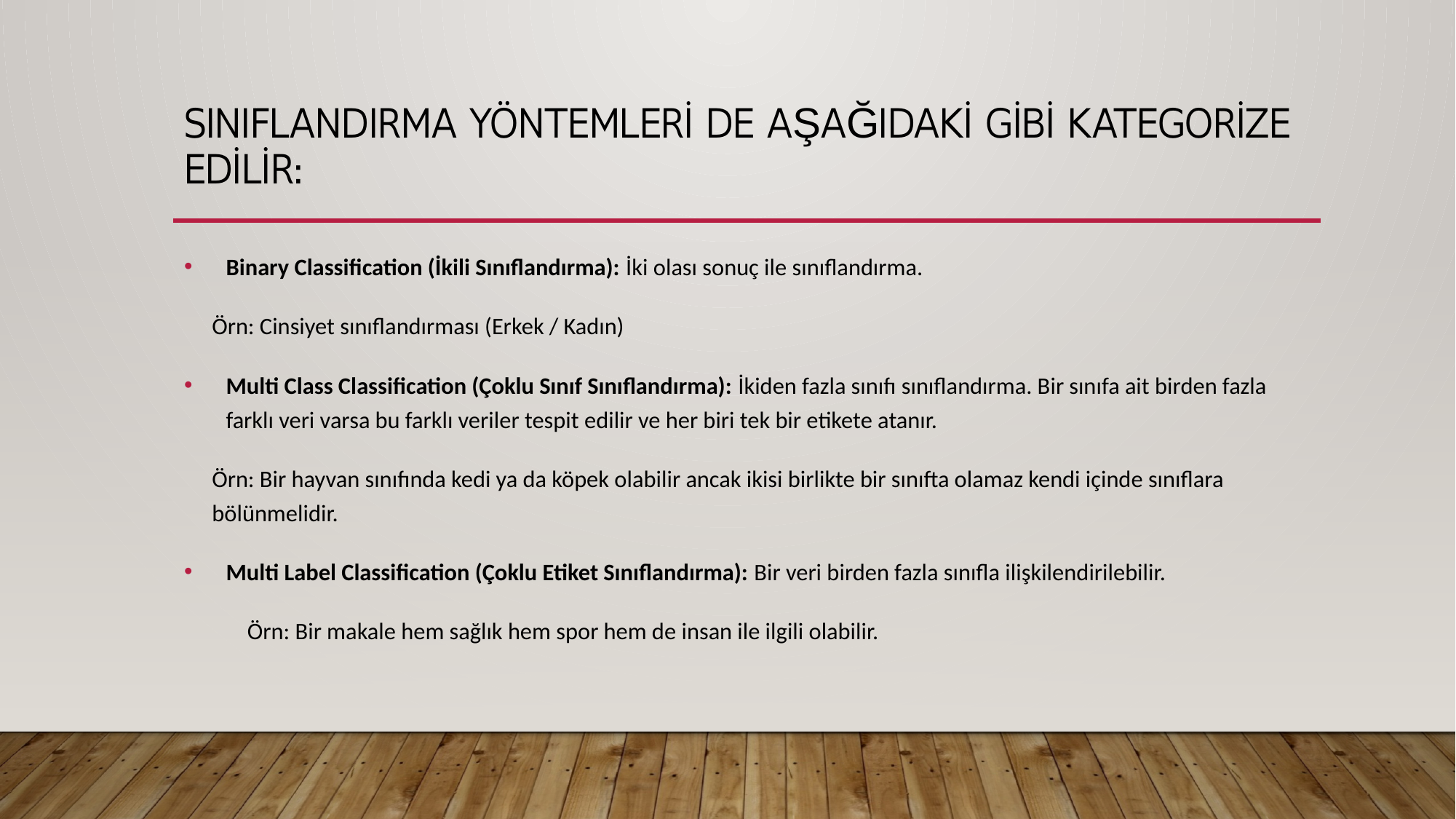

# Sınıflandırma Yöntemleri de aşağıdaki gibi kategorize edilir:
Binary Classification (İkili Sınıflandırma): İki olası sonuç ile sınıflandırma.
Örn: Cinsiyet sınıflandırması (Erkek / Kadın)
Multi Class Classification (Çoklu Sınıf Sınıflandırma): İkiden fazla sınıfı sınıflandırma. Bir sınıfa ait birden fazla farklı veri varsa bu farklı veriler tespit edilir ve her biri tek bir etikete atanır.
Örn: Bir hayvan sınıfında kedi ya da köpek olabilir ancak ikisi birlikte bir sınıfta olamaz kendi içinde sınıflara bölünmelidir.
Multi Label Classification (Çoklu Etiket Sınıflandırma): Bir veri birden fazla sınıfla ilişkilendirilebilir.
            Örn: Bir makale hem sağlık hem spor hem de insan ile ilgili olabilir.